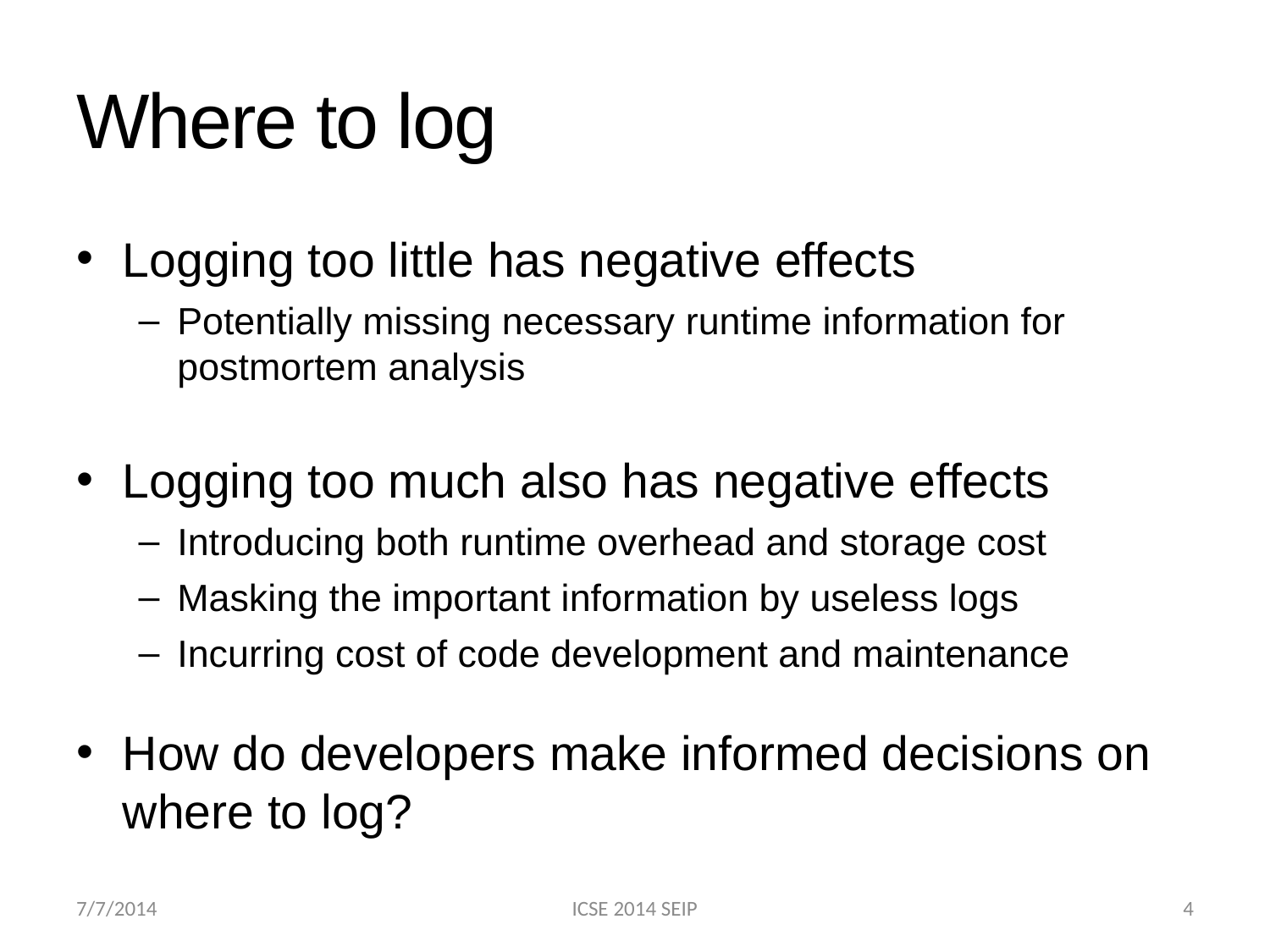

# Where to log
Logging too little has negative effects
Potentially missing necessary runtime information for postmortem analysis

Logging too much also has negative effects
Introducing both runtime overhead and storage cost
Masking the important information by useless logs
Incurring cost of code development and maintenance

How do developers make informed decisions on where to log?
7/7/2014
ICSE 2014 SEIP
4